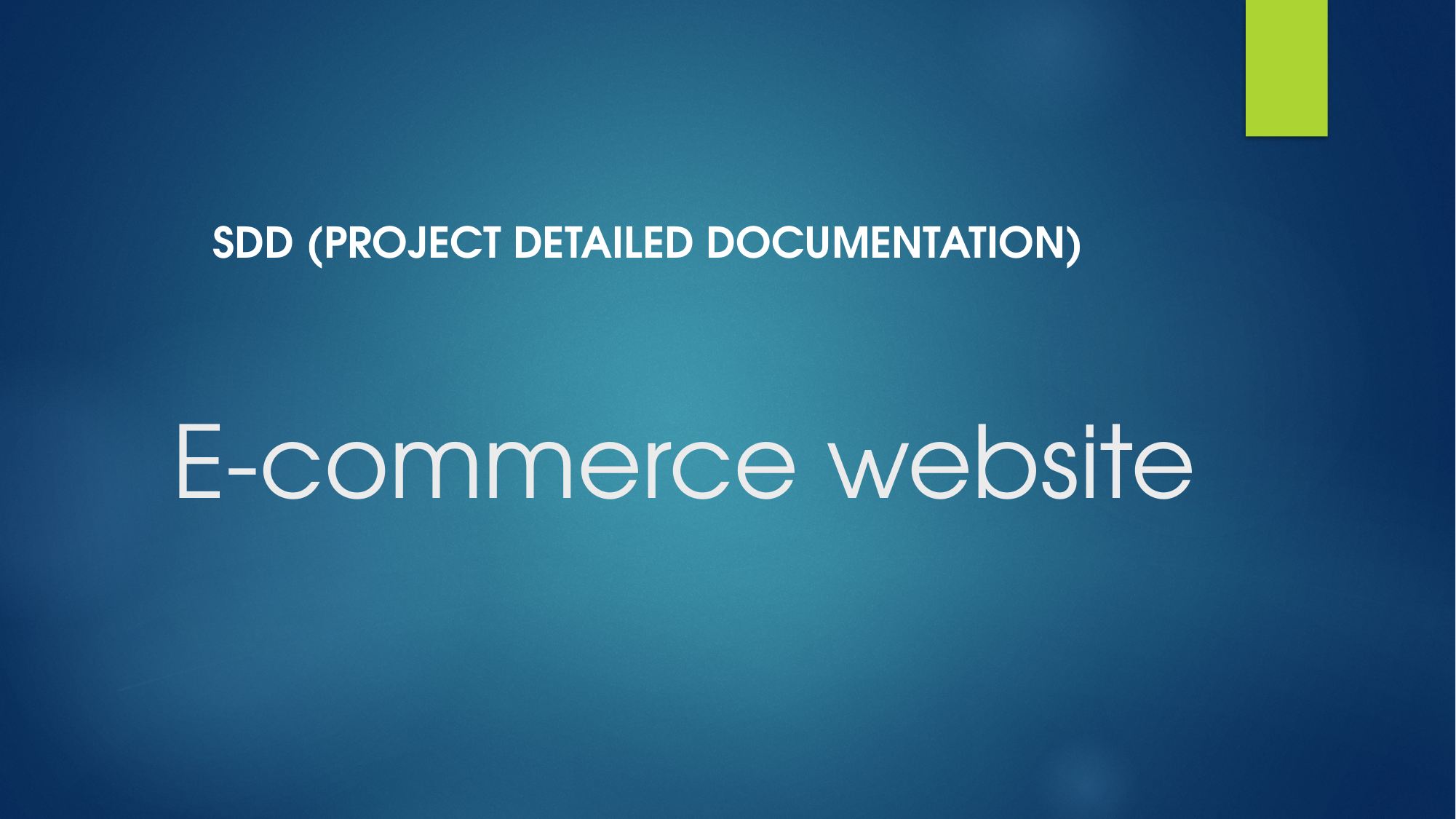

SDD (Project detailed documentation)
# E-commerce website